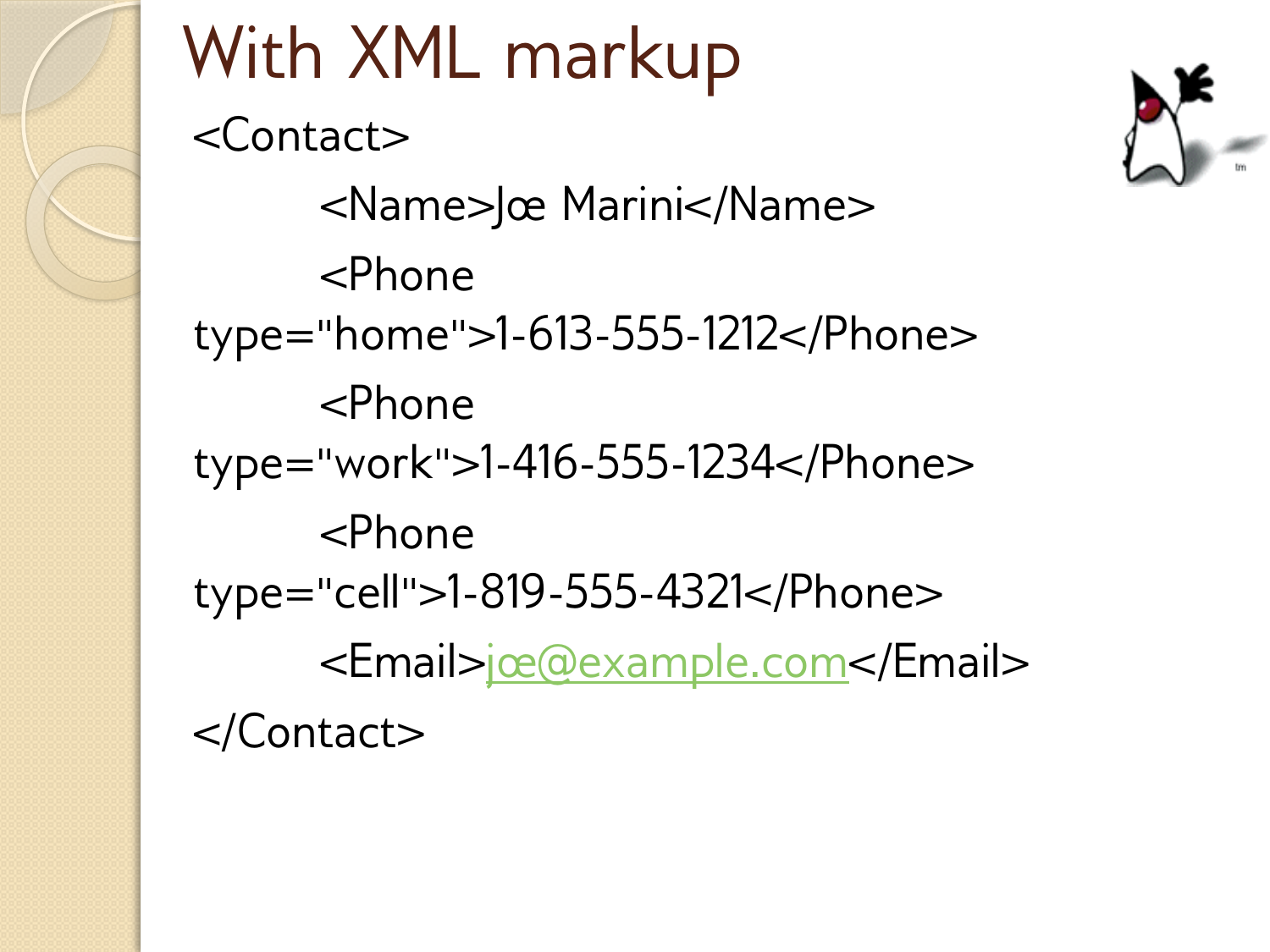

# With XML markup
<Contact>
	<Name>Joe Marini</Name>
	<Phone type="home">1-613-555-1212</Phone>
	<Phone type="work">1-416-555-1234</Phone>
	<Phone type="cell">1-819-555-4321</Phone>
	<Email>joe@example.com</Email>
</Contact>